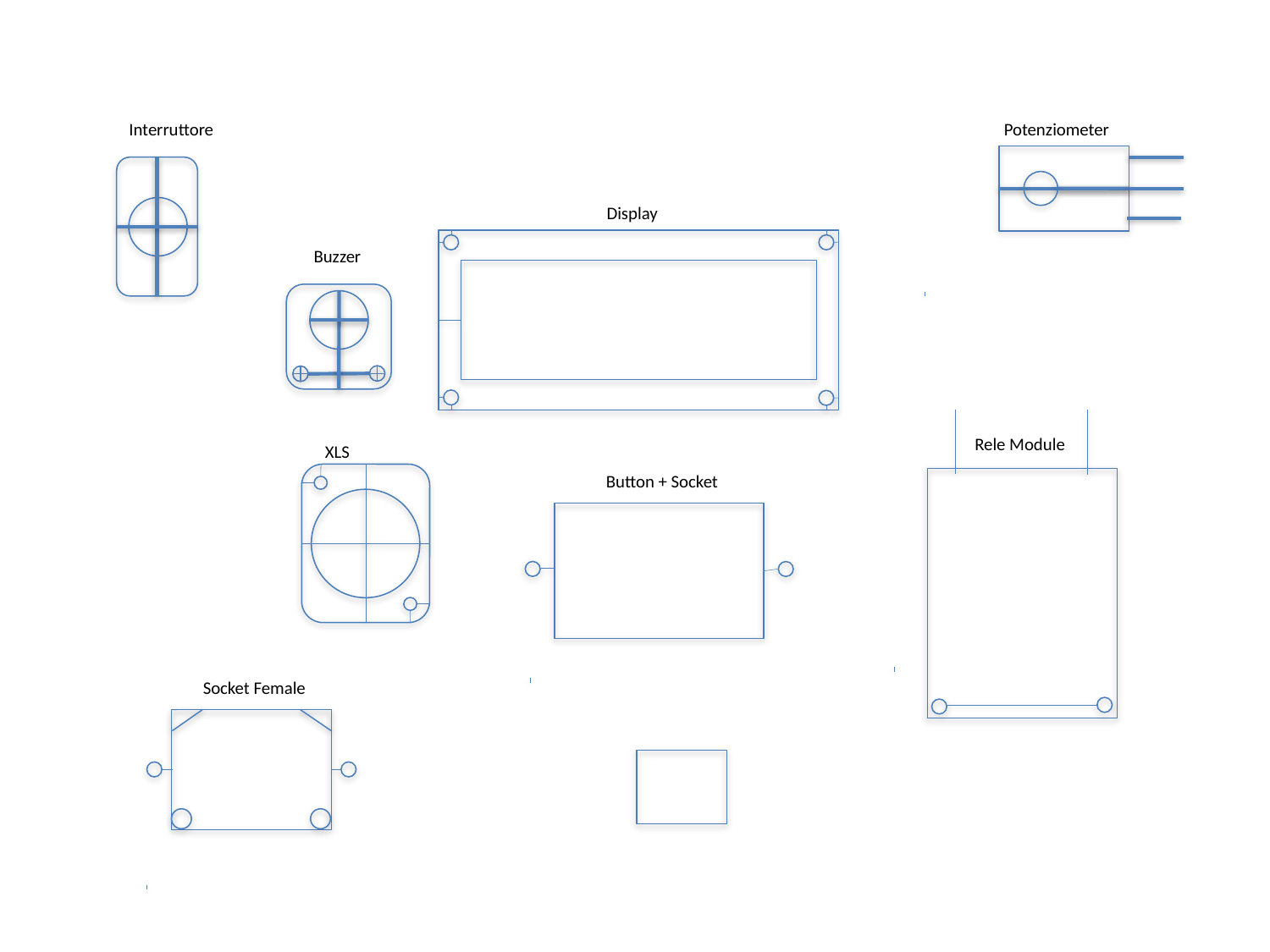

Potenziometer

Interruttore

Display

Buzzer

Rele Module

XLS

Button + Socket

Socket Female